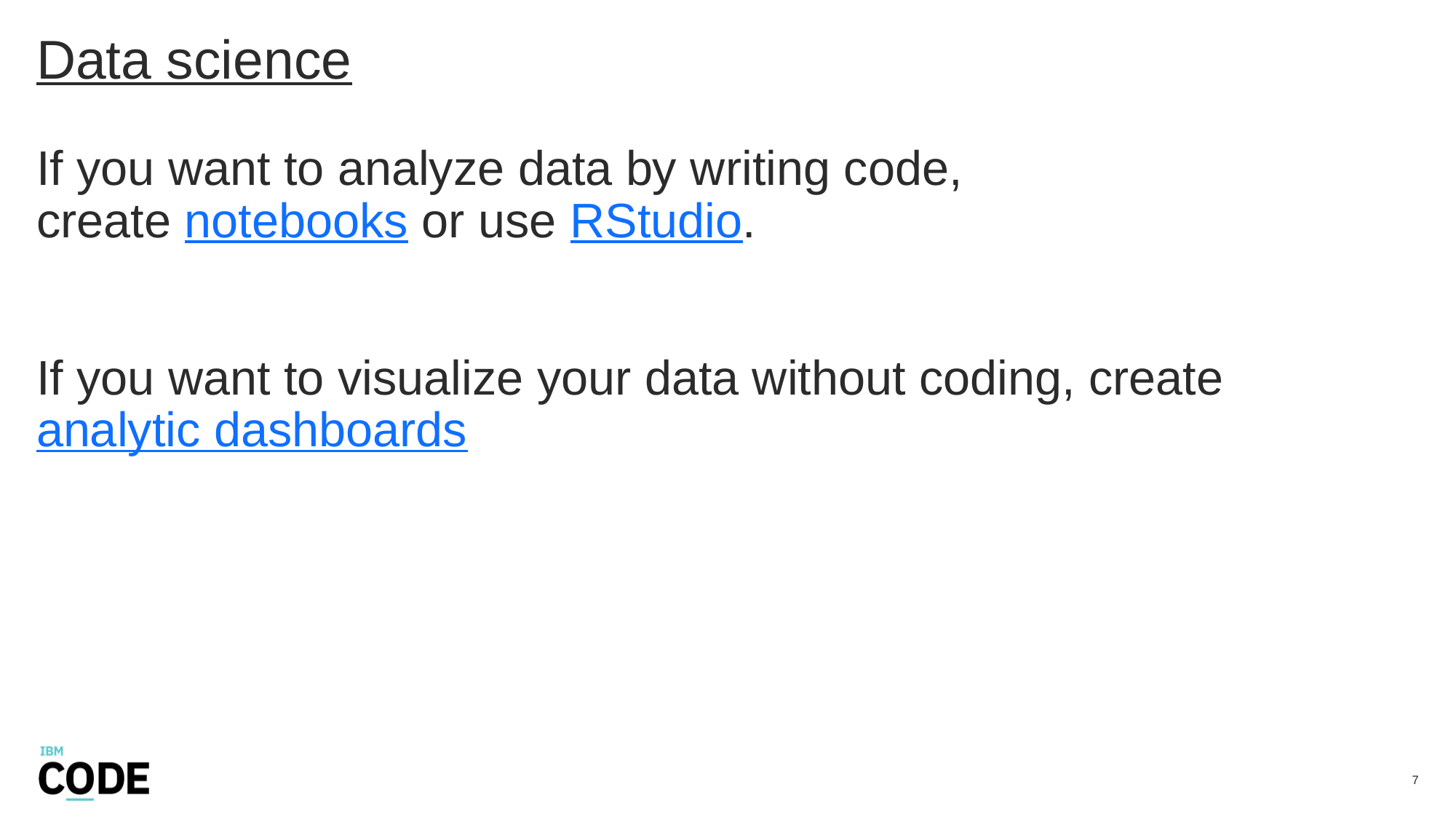

# Data science If you want to analyze data by writing code, create notebooks or use RStudio. If you want to visualize your data without coding, create analytic dashboards
7